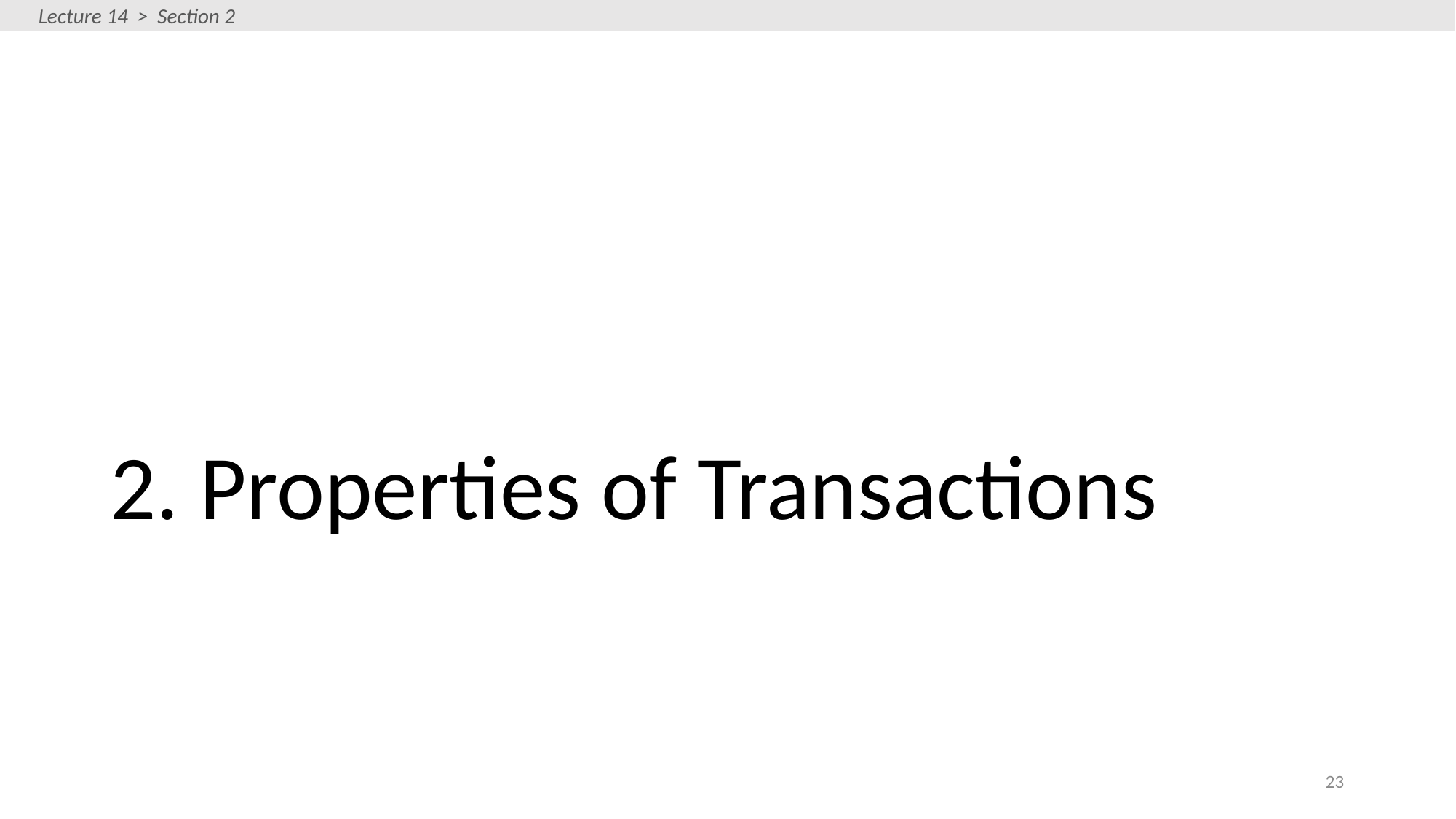

Lecture 14  >  Section 2
# 2. Properties of Transactions
23